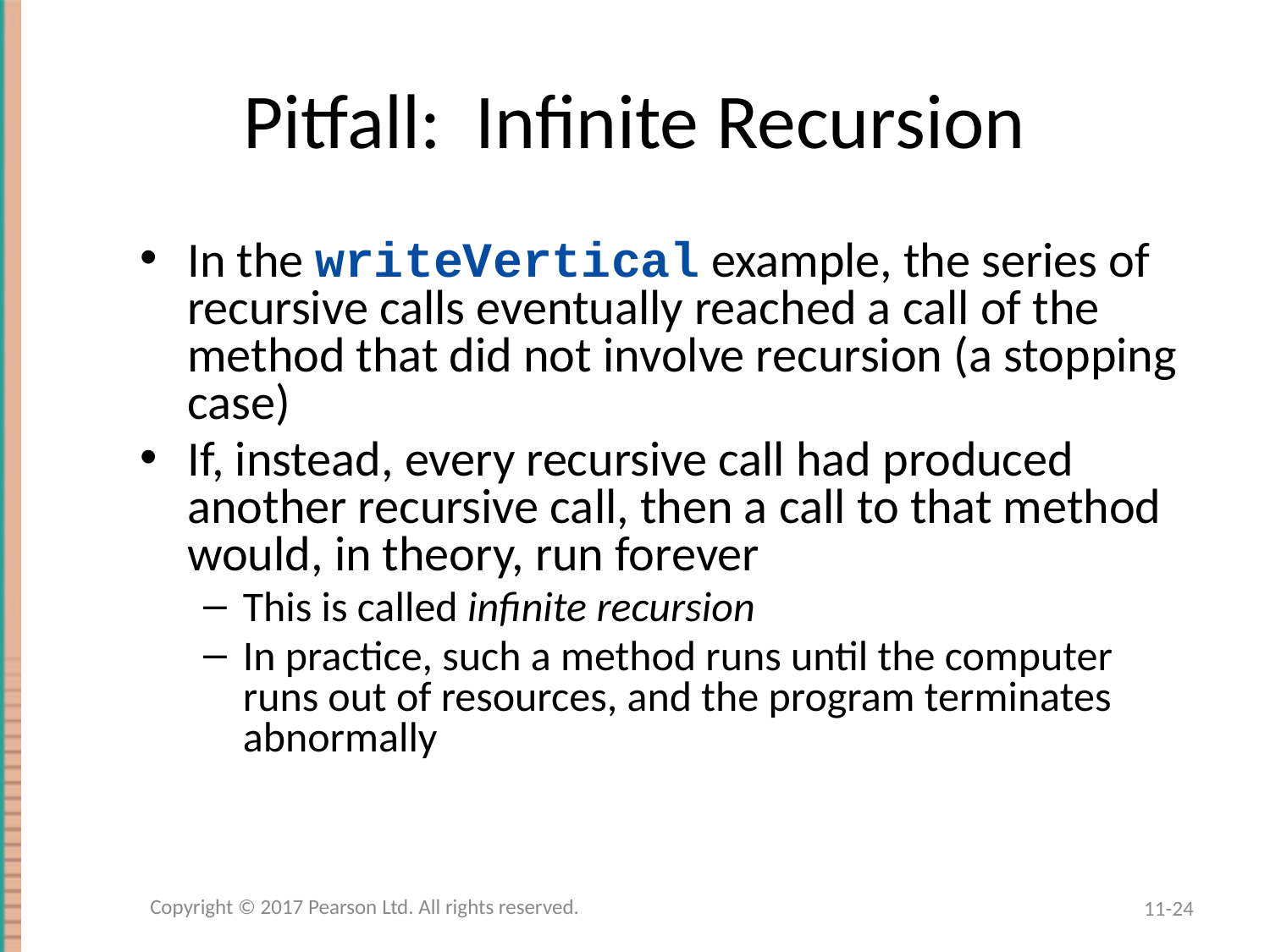

# Pitfall:  Infinite Recursion
In the writeVertical example, the series of recursive calls eventually reached a call of the method that did not involve recursion (a stopping case)
If, instead, every recursive call had produced another recursive call, then a call to that method would, in theory, run forever
This is called infinite recursion
In practice, such a method runs until the computer runs out of resources, and the program terminates abnormally
Copyright © 2017 Pearson Ltd. All rights reserved.
11-24